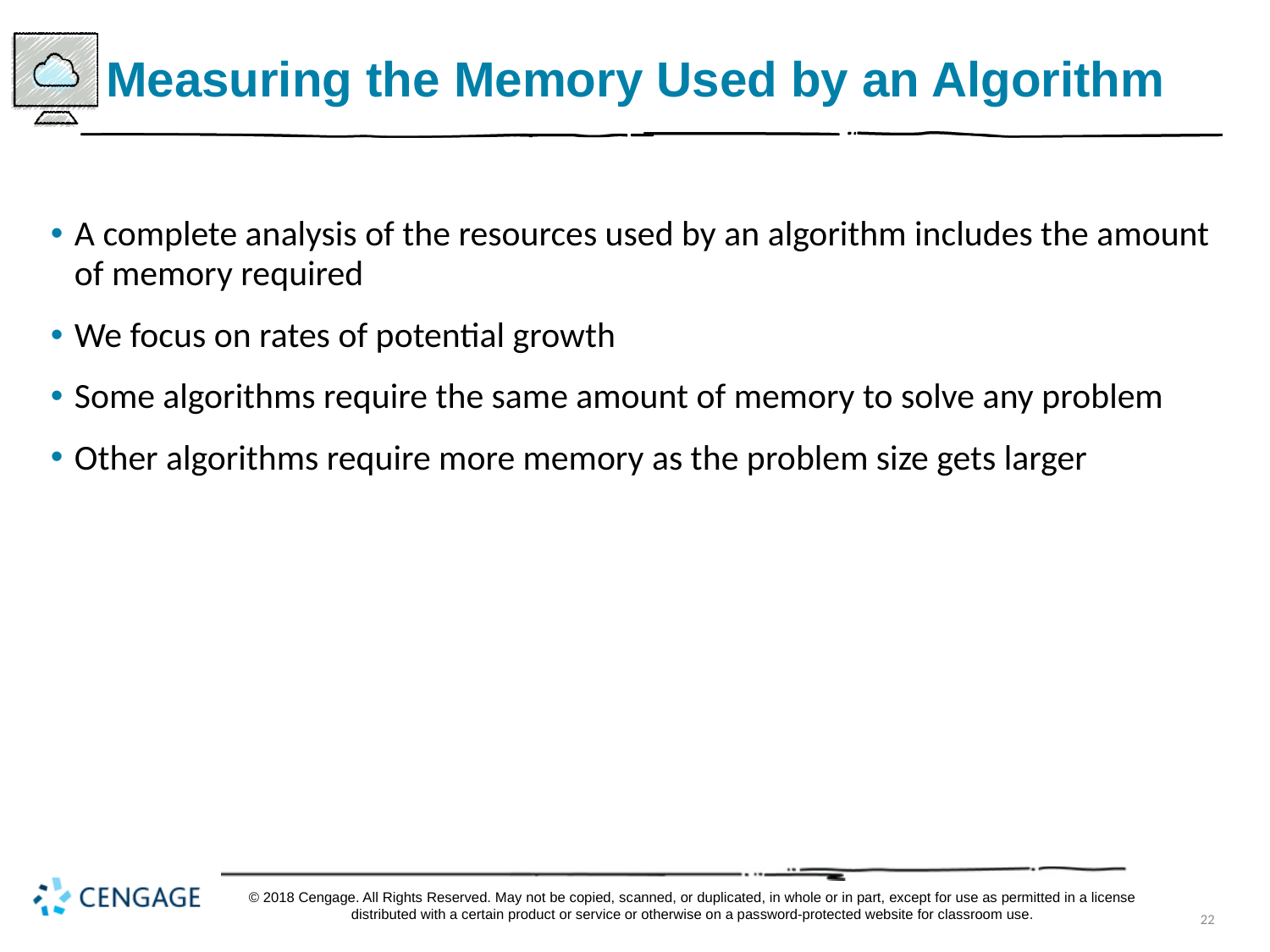

# Measuring the Memory Used by an Algorithm
A complete analysis of the resources used by an algorithm includes the amount of memory required
We focus on rates of potential growth
Some algorithms require the same amount of memory to solve any problem
Other algorithms require more memory as the problem size gets larger
© 2018 Cengage. All Rights Reserved. May not be copied, scanned, or duplicated, in whole or in part, except for use as permitted in a license distributed with a certain product or service or otherwise on a password-protected website for classroom use.